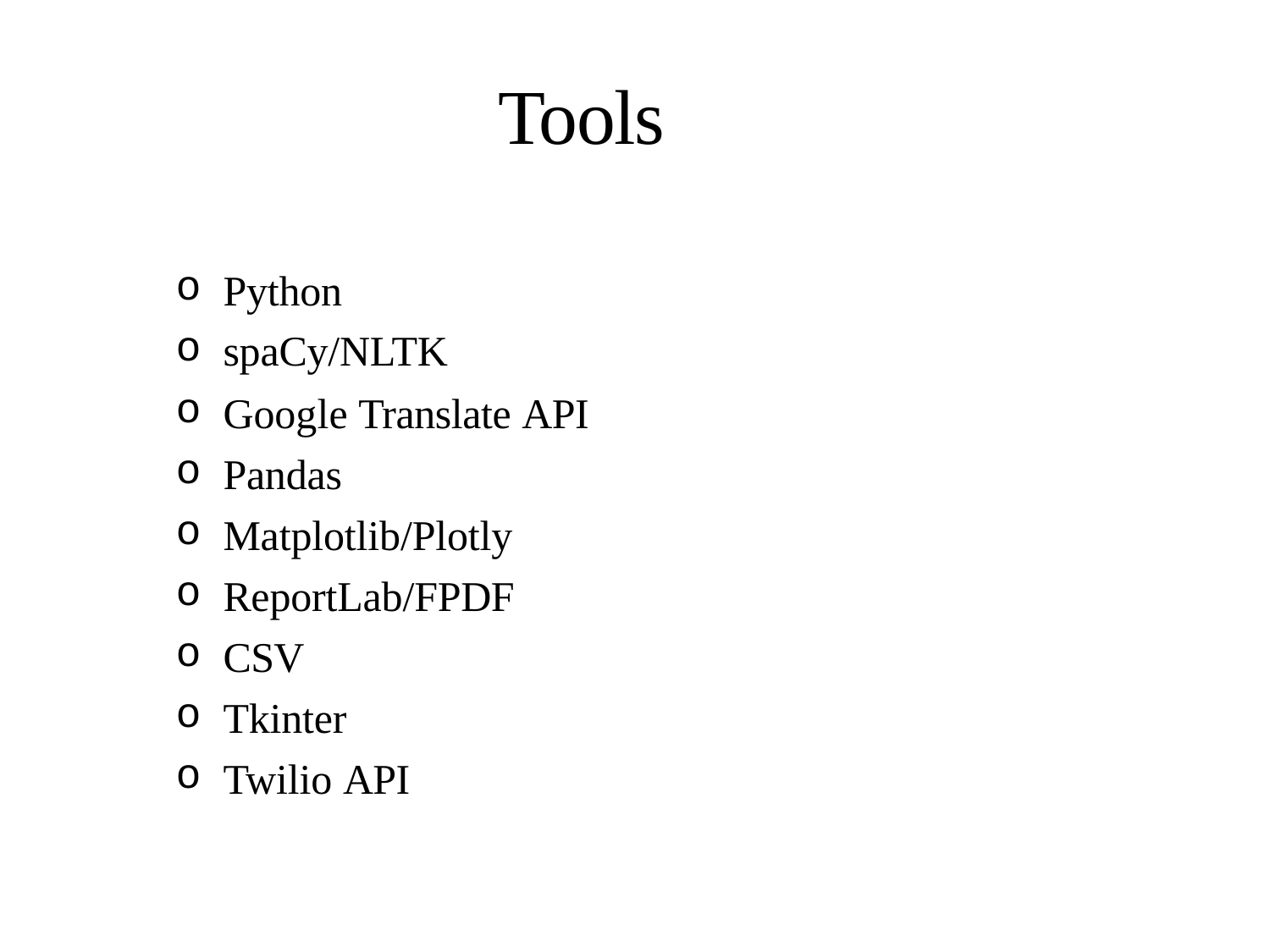

# Tools
Python
spaCy/NLTK
Google Translate API
Pandas
Matplotlib/Plotly
ReportLab/FPDF
CSV
Tkinter
Twilio API